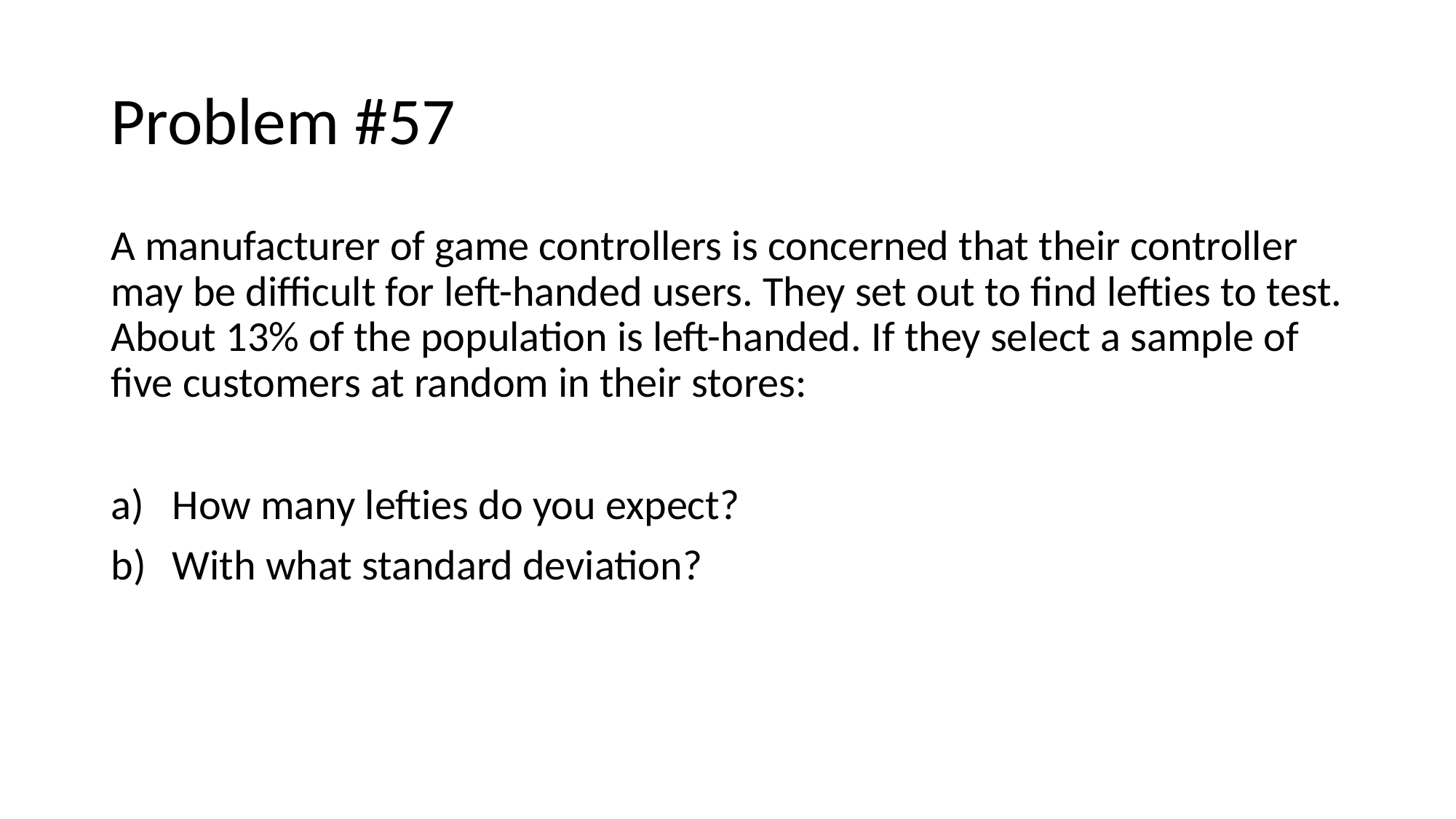

# Problem #57
A manufacturer of game controllers is concerned that their controller may be difficult for left-handed users. They set out to find lefties to test. About 13% of the population is left-handed. If they select a sample of five customers at random in their stores:

How many lefties do you expect?
With what standard deviation?